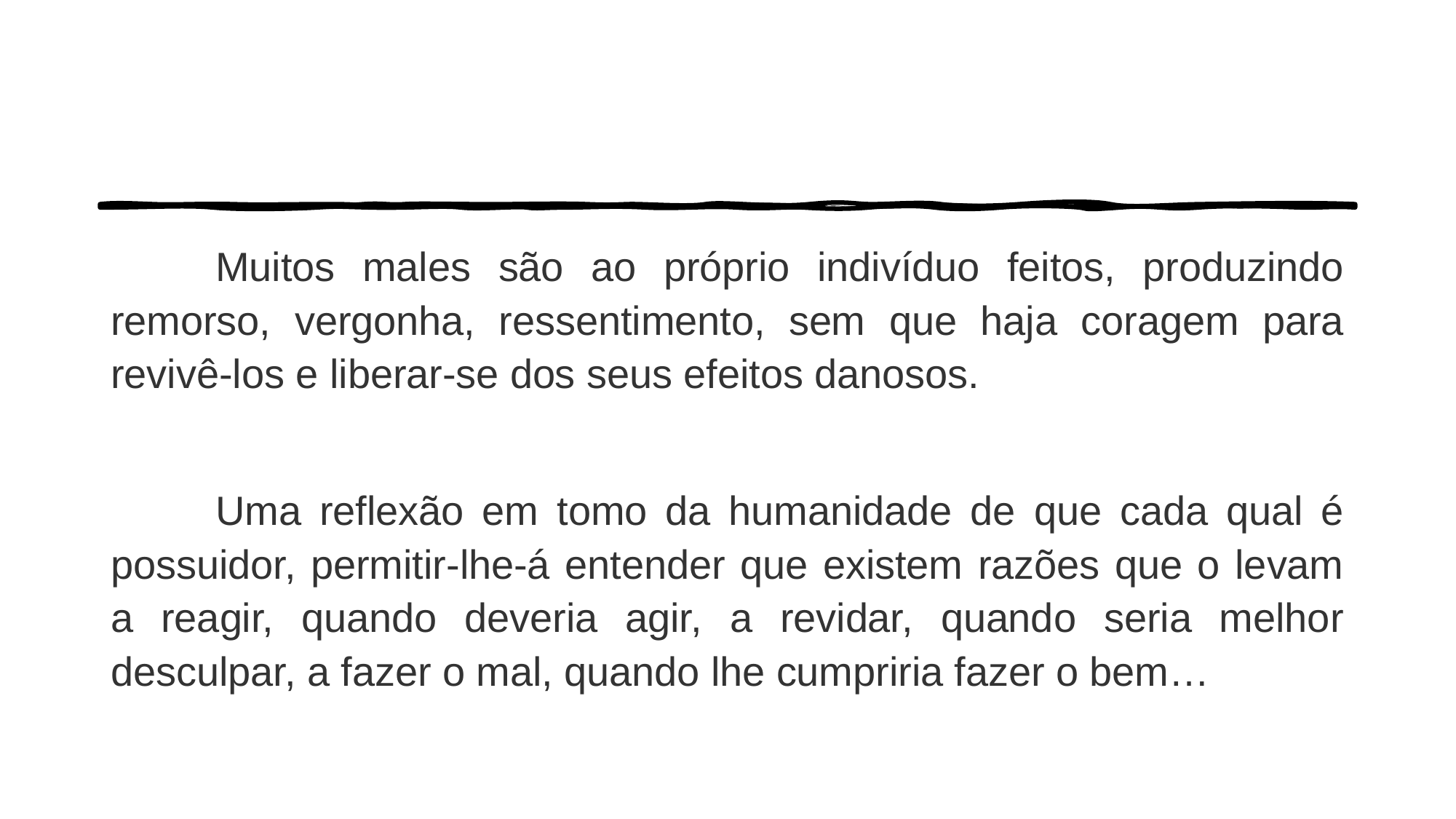

Muitos males são ao próprio indivíduo feitos, produzindo remorso, vergonha, ressentimento, sem que haja coragem para revivê-los e liberar-se dos seus efeitos danosos.

	Uma reflexão em tomo da humanidade de que cada qual é possuidor, permitir-lhe-á entender que existem razões que o levam a reagir, quando deveria agir, a revidar, quando seria melhor desculpar, a fazer o mal, quando lhe cumpriria fazer o bem…